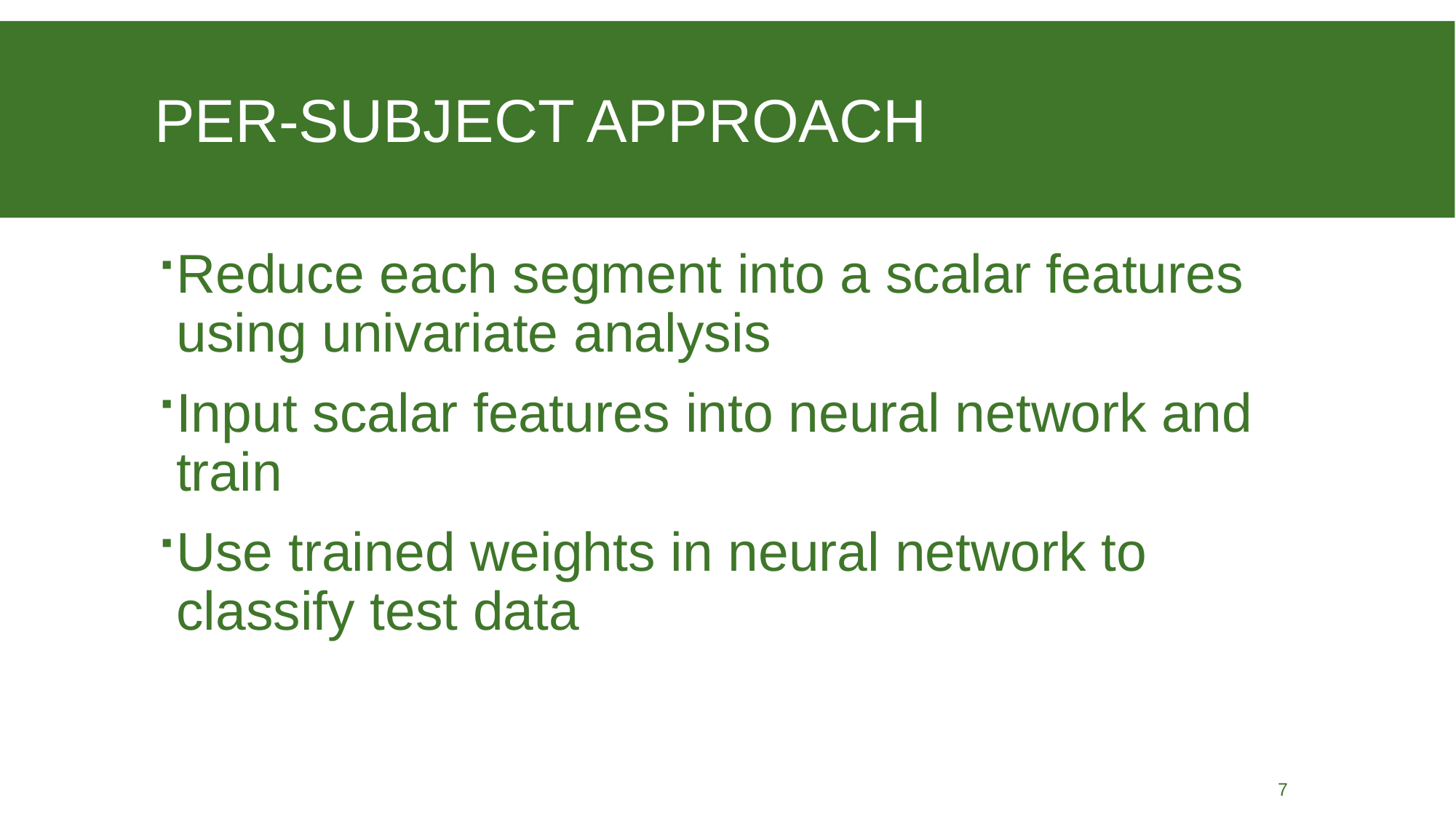

# Per-subject approach
Reduce each segment into a scalar features using univariate analysis
Input scalar features into neural network and train
Use trained weights in neural network to classify test data

7